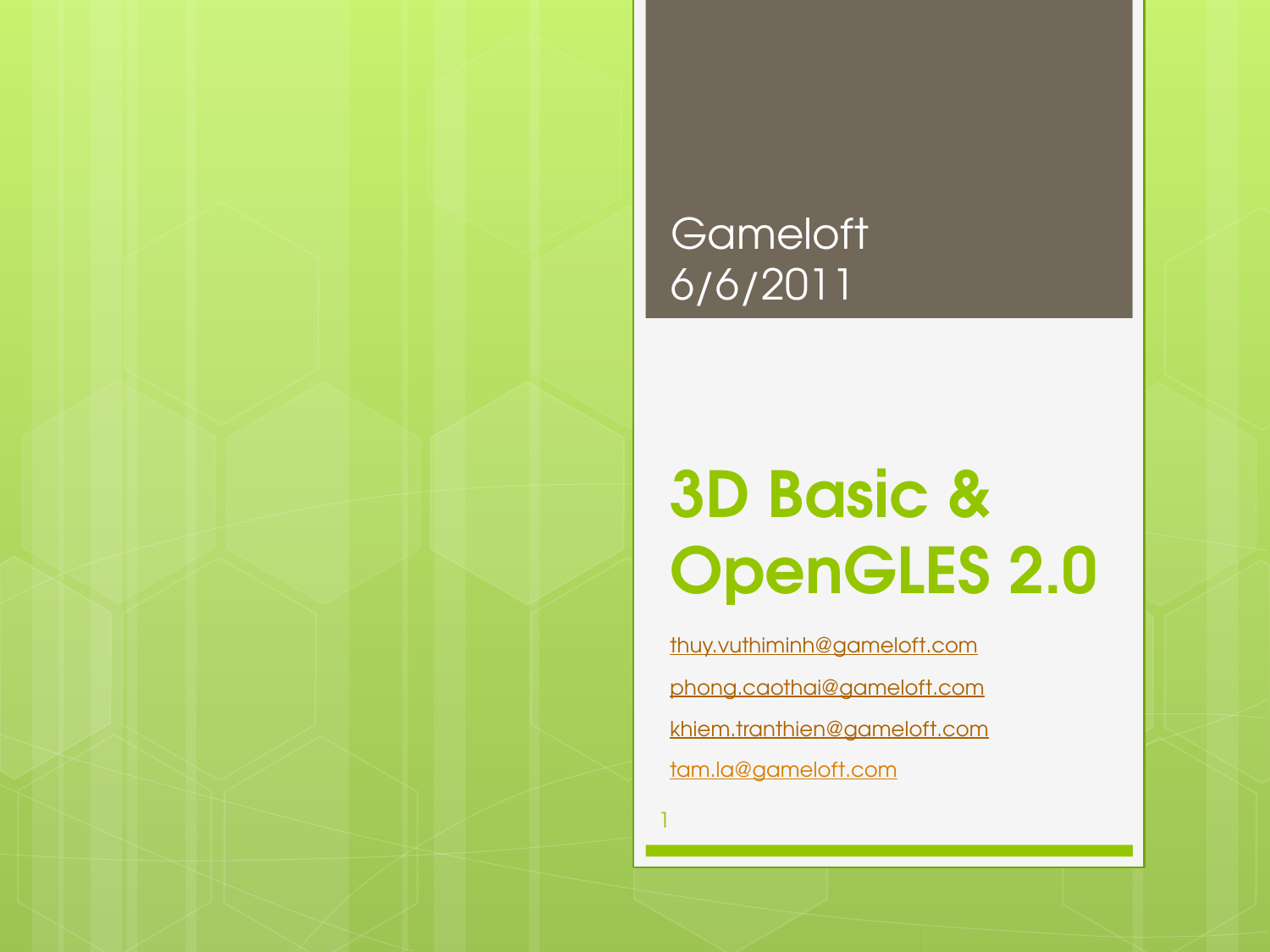

Gameloft 6/6/2011
# 3D Basic & OpenGLES 2.0
thuy.vuthiminh@gameloft.com
phong.caothai@gameloft.com
khiem.tranthien@gameloft.com
tam.la@gameloft.com

1